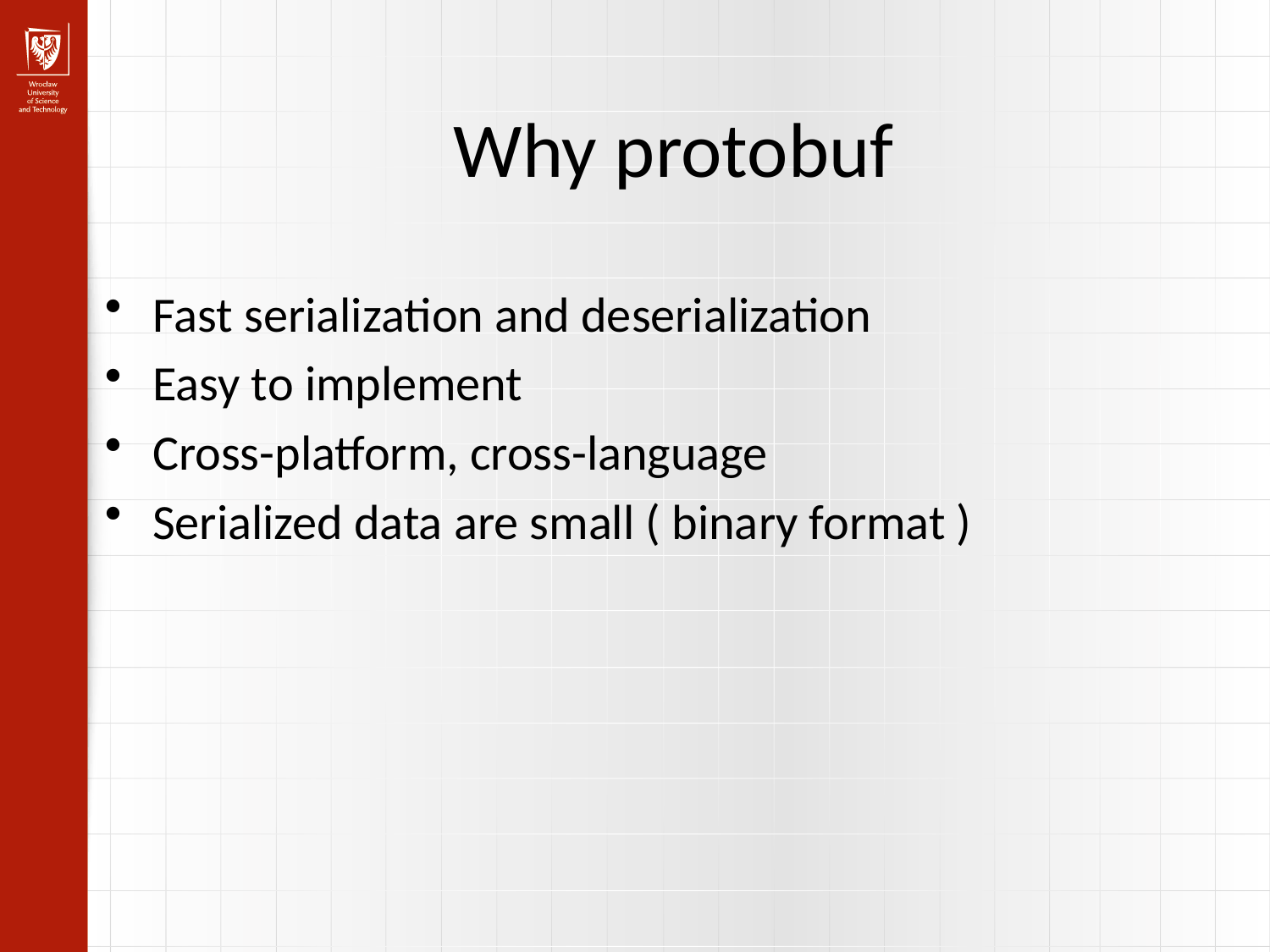

Why protobuf
Fast serialization and deserialization
Easy to implement
Cross-platform, cross-language
Serialized data are small ( binary format )